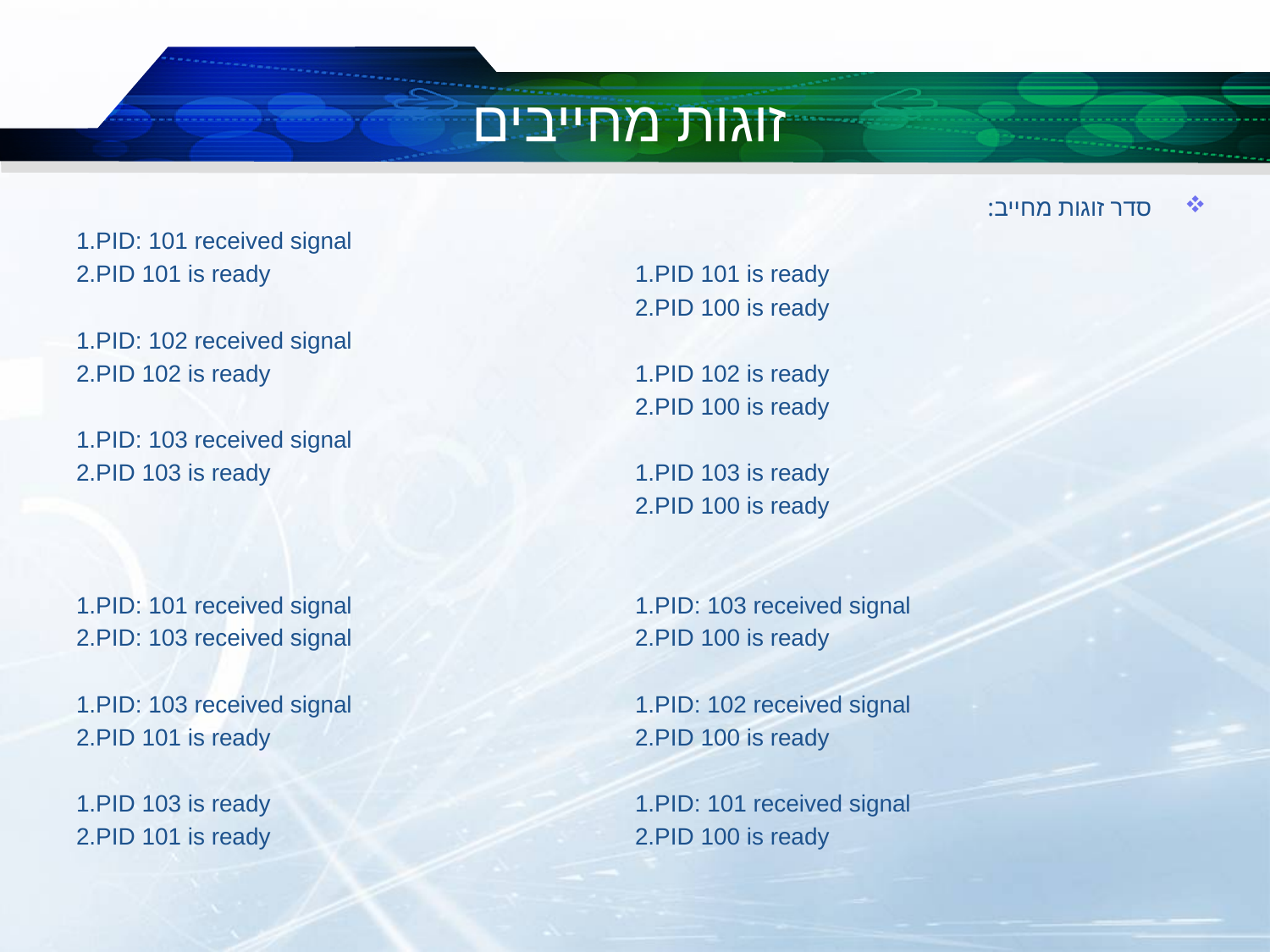

# זוגות מחייבים
סדר זוגות מחייב:
1.PID: 101 received signal
2.PID 101 is ready

1.PID: 102 received signal
2.PID 102 is ready

1.PID: 103 received signal
2.PID 103 is ready

1.PID: 101 received signal
2.PID: 103 received signal

1.PID: 103 received signal
2.PID 101 is ready

1.PID 103 is ready
2.PID 101 is ready

1.PID 101 is ready
2.PID 100 is ready

1.PID 102 is ready
2.PID 100 is ready

1.PID 103 is ready
2.PID 100 is ready

1.PID: 103 received signal
2.PID 100 is ready

1.PID: 102 received signal
2.PID 100 is ready

1.PID: 101 received signal
2.PID 100 is ready